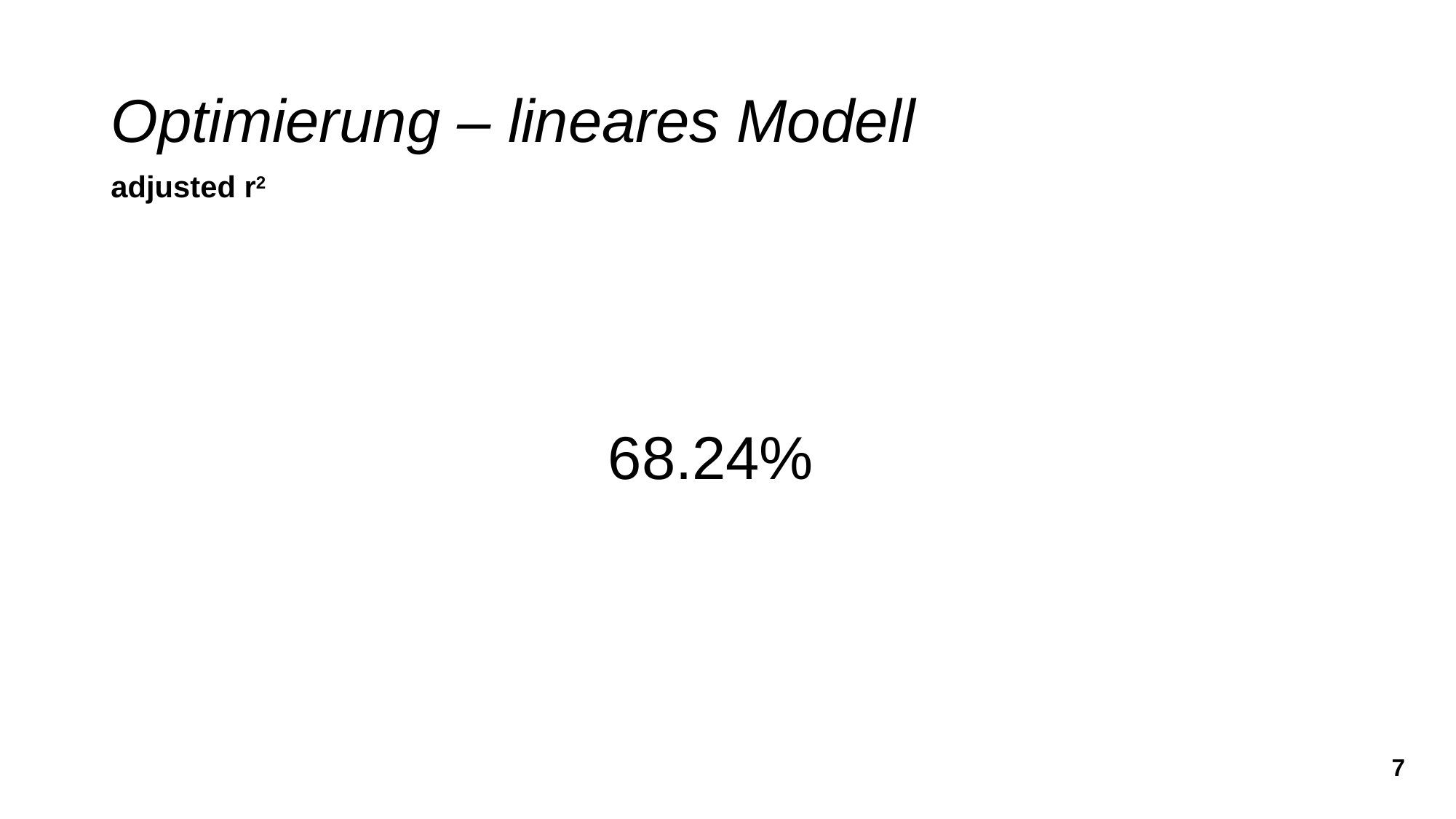

# Optimierung – lineares Modell
adjusted r2
68.24%
7